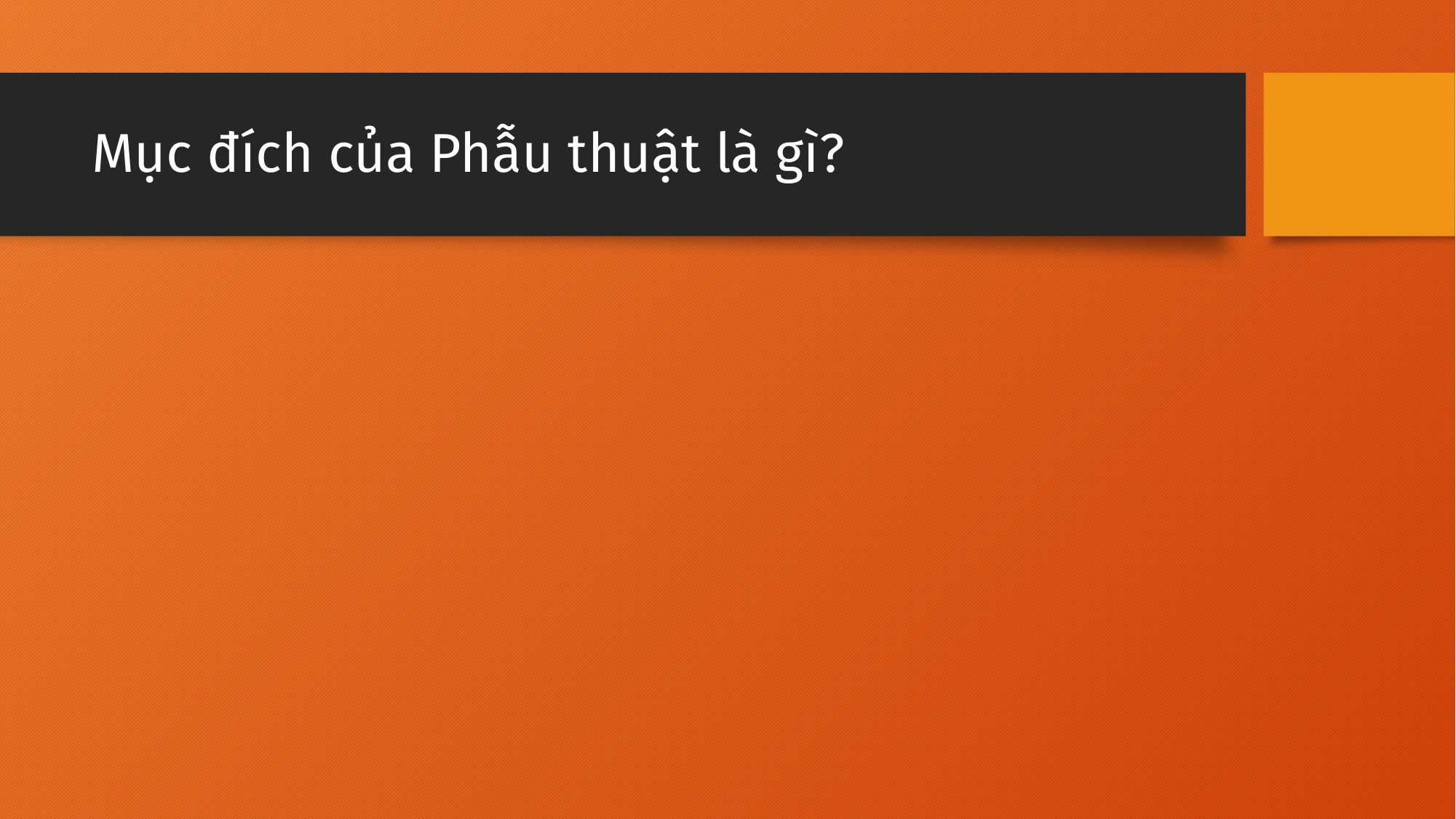

# Mục đích của Phẫu thuật là gì?